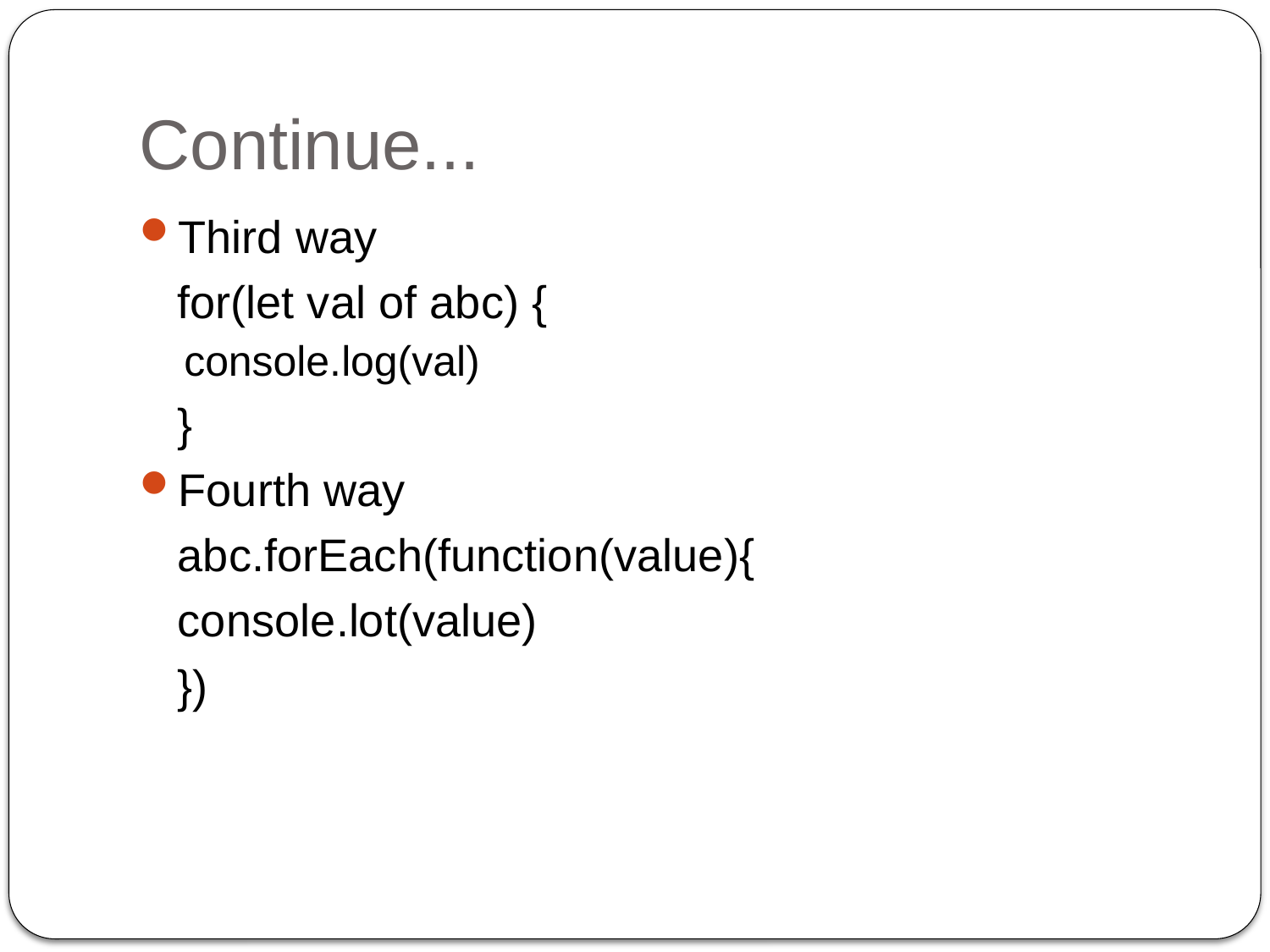

# Continue...
Third way
	for(let val of abc) {
console.log(val)
	}
Fourth way
	abc.forEach(function(value){
	console.lot(value)
	})